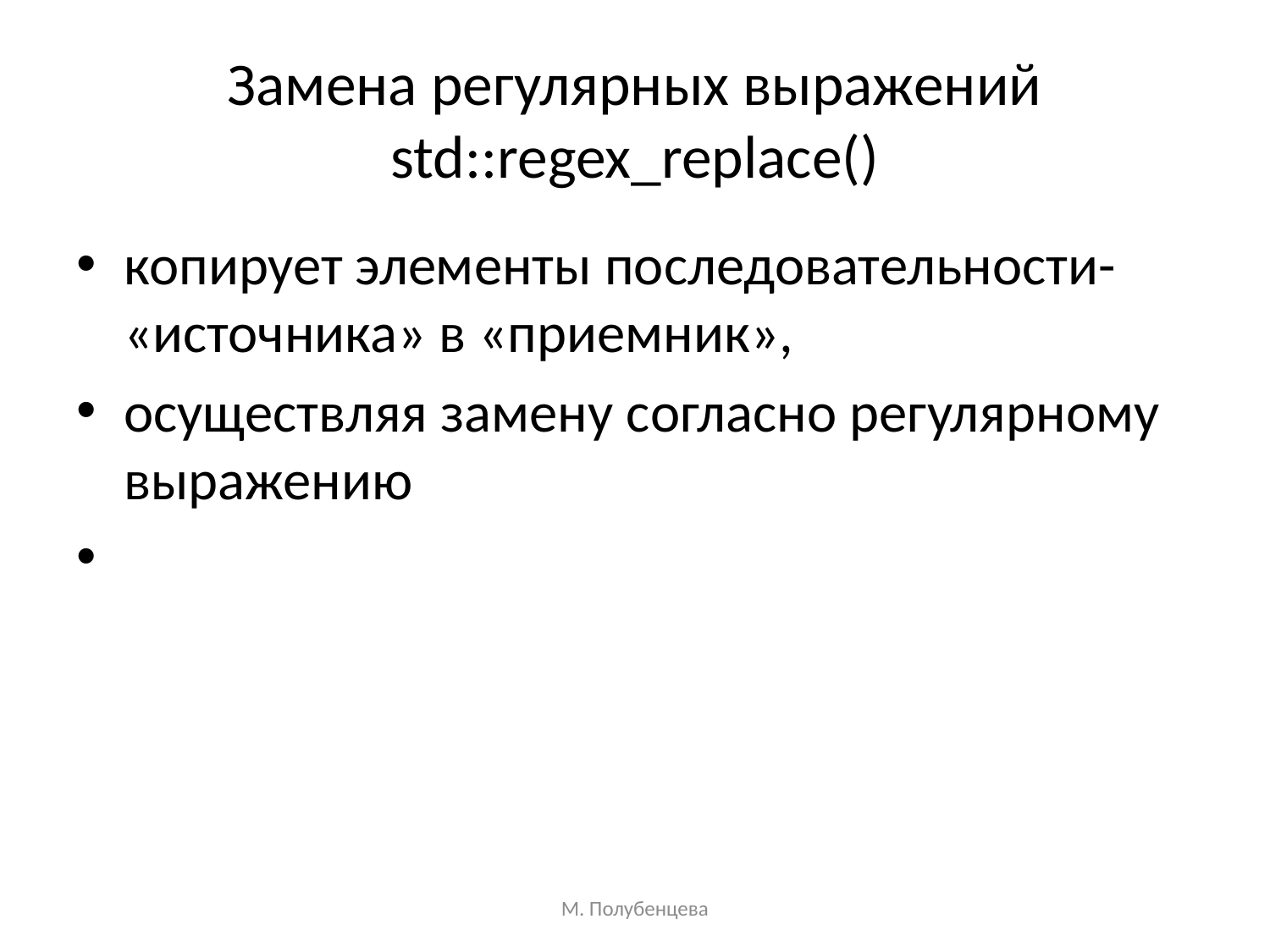

# Замена регулярных выражений std::regex_replace()
копирует элементы последовательности- «источника» в «приемник»,
осуществляя замену согласно регулярному выражению

М. Полубенцева